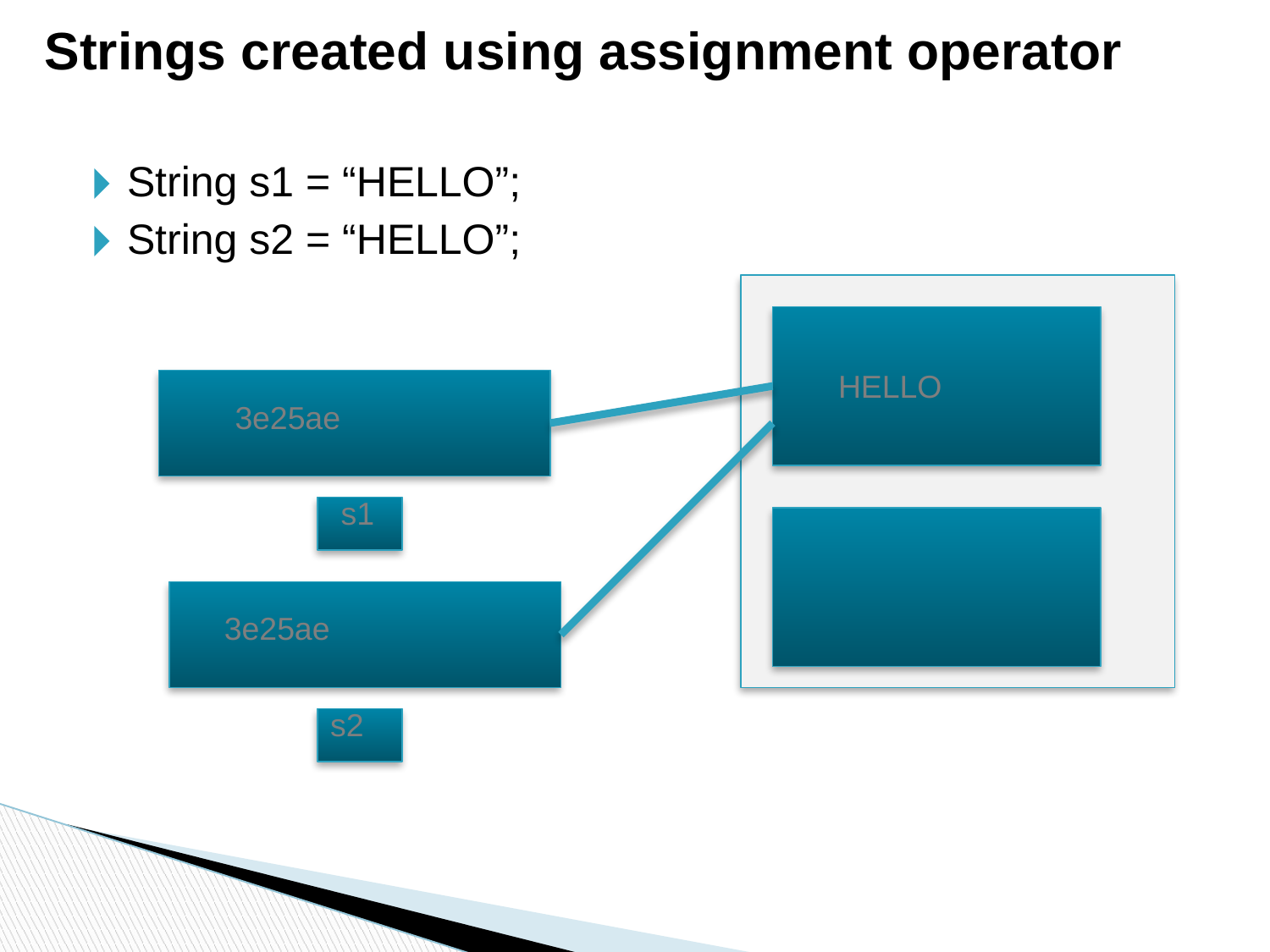

# Strings created using assignment operator
String s1 = “HELLO”;
String s2 = “HELLO”;

HELLO

3e25ae
s1

3e25ae
s2